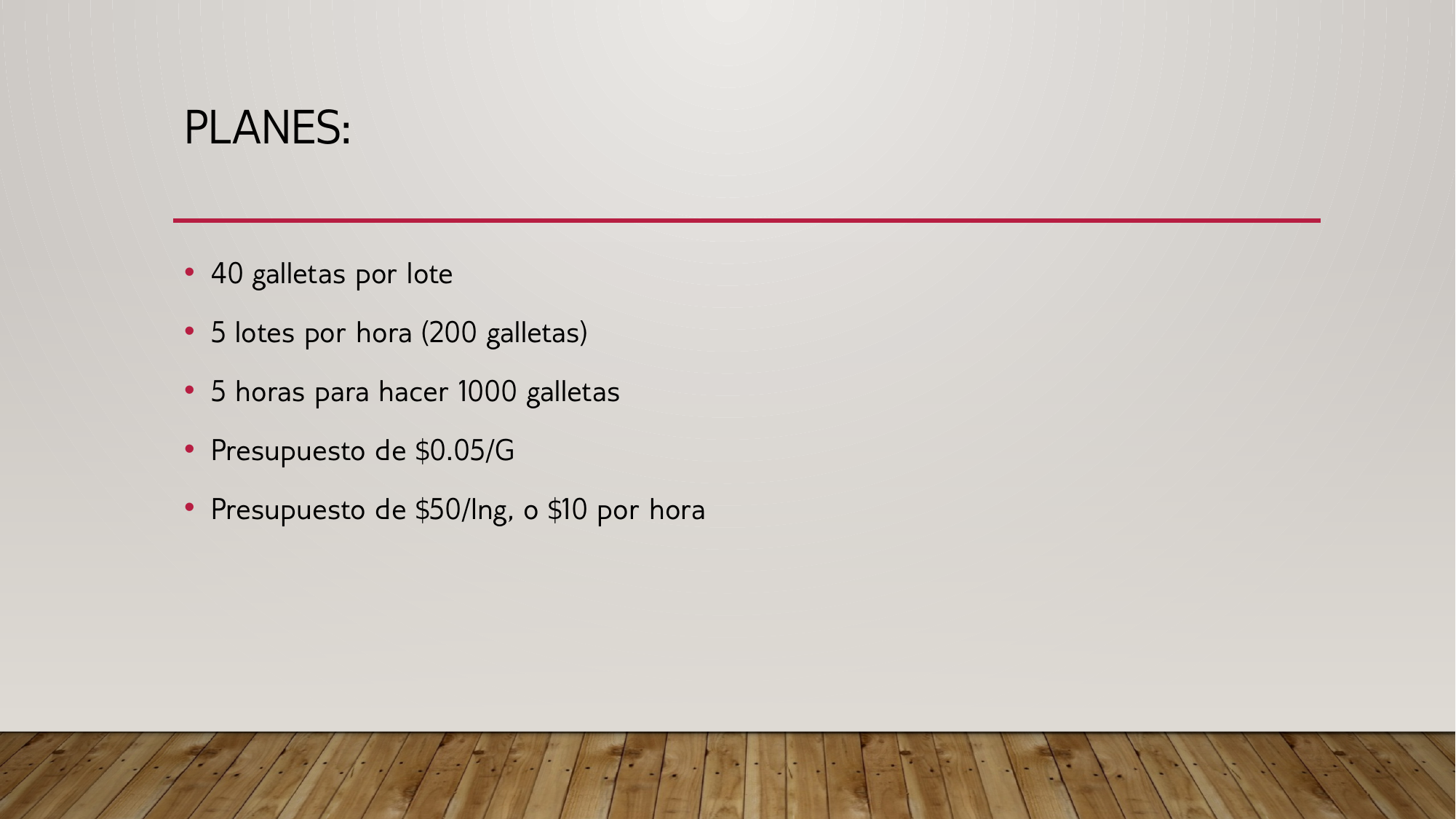

# Planes:
40 galletas por lote
5 lotes por hora (200 galletas)
5 horas para hacer 1000 galletas
Presupuesto de $0.05/G
Presupuesto de $50/Ing, o $10 por hora